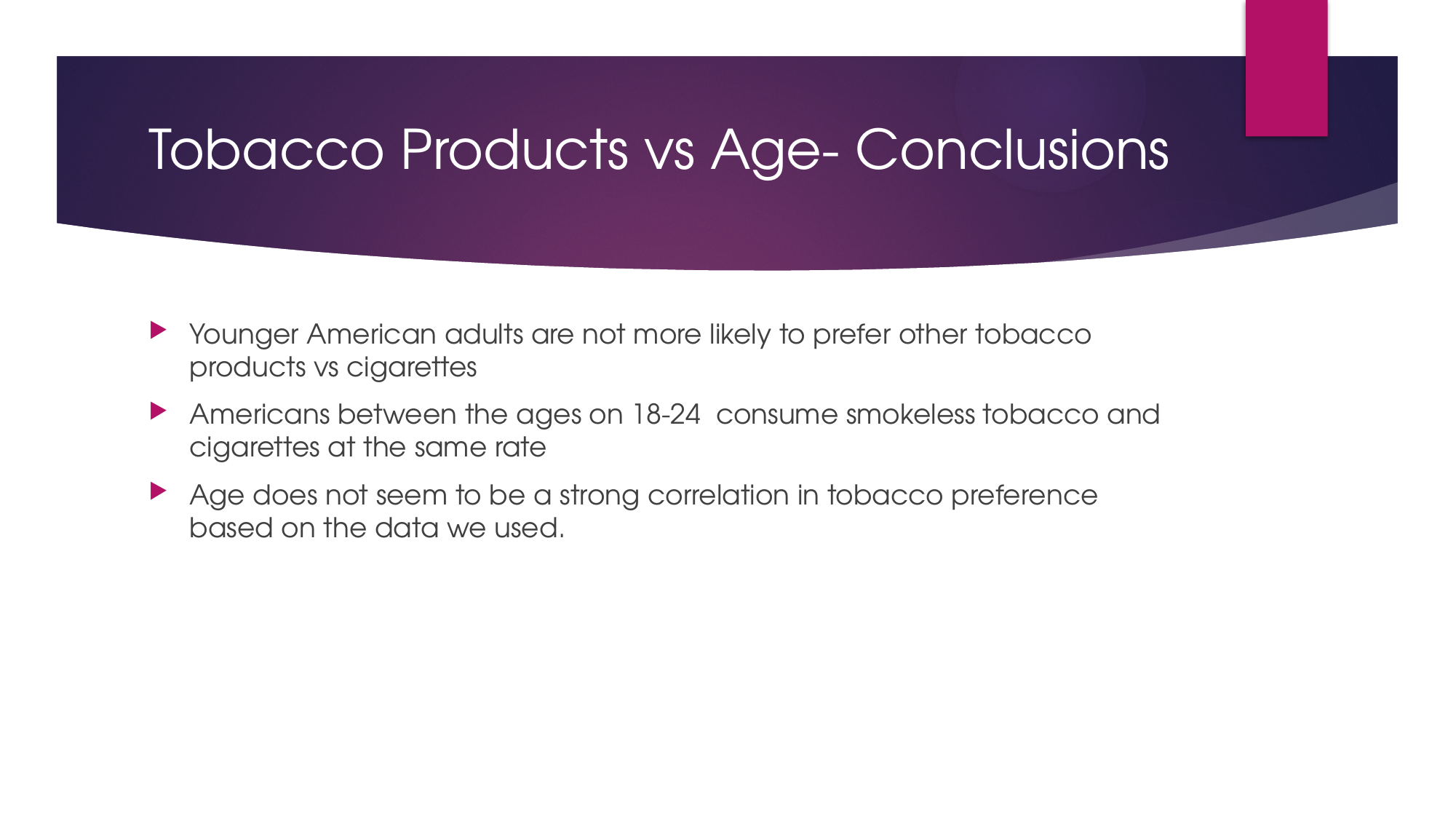

# Tobacco Products vs Age- Conclusions
Younger American adults are not more likely to prefer other tobacco products vs cigarettes
Americans between the ages on 18-24  consume smokeless tobacco and cigarettes at the same rate
Age does not seem to be a strong correlation in tobacco preference based on the data we used.